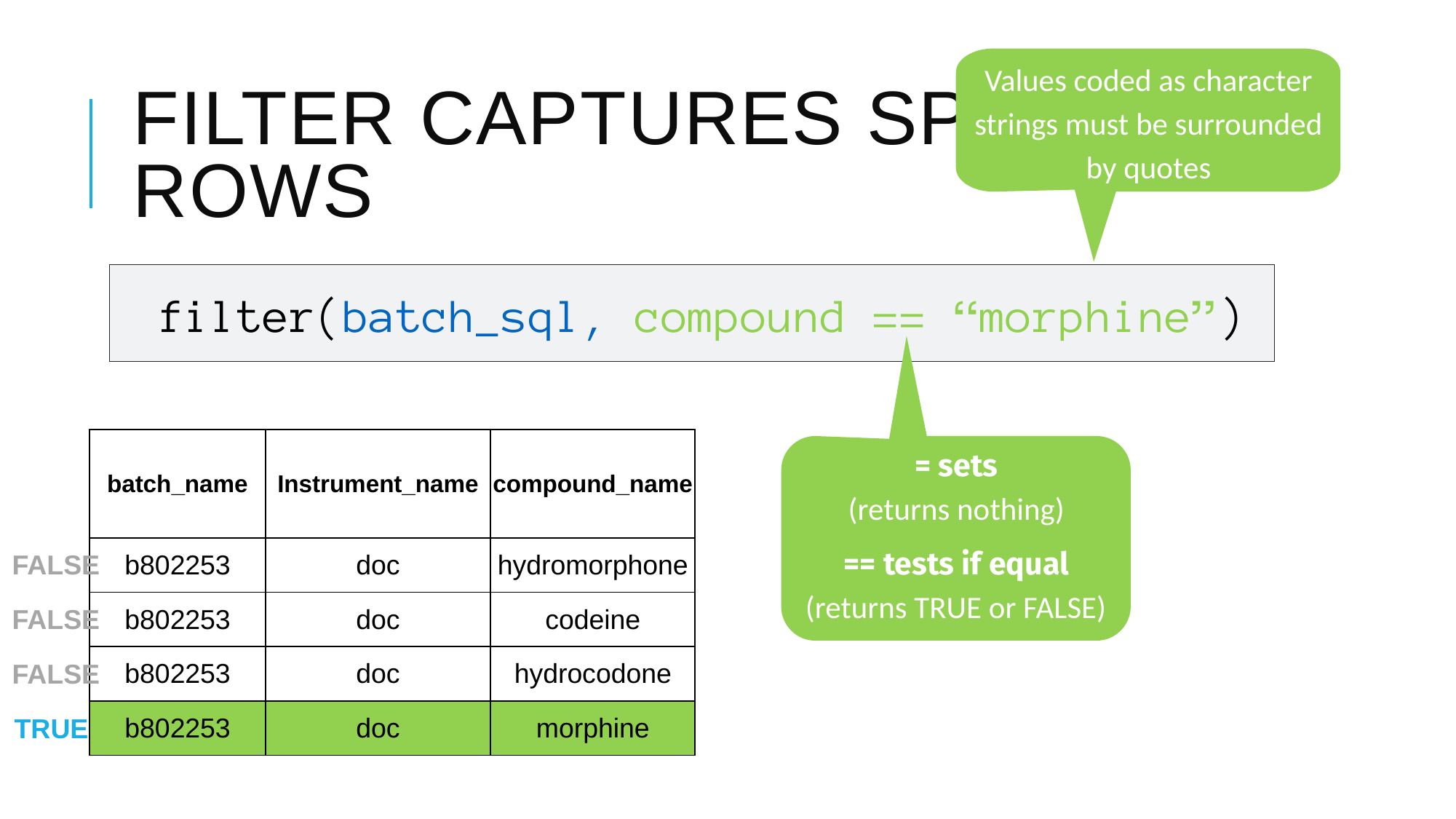

Values coded as character strings must be surrounded by quotes
# Filter Captures Specific Rows

filter(batch_sql, compound == “morphine”)

| batch\_name | Instrument\_name | compound\_name |
| --- | --- | --- |
| b802253 | doc | hydromorphone |
| b802253 | doc | codeine |
| b802253 | doc | hydrocodone |
| b802253 | doc | morphine |
= sets
(returns nothing)
== tests if equal
(returns TRUE or FALSE)
FALSE
FALSE
FALSE
TRUE